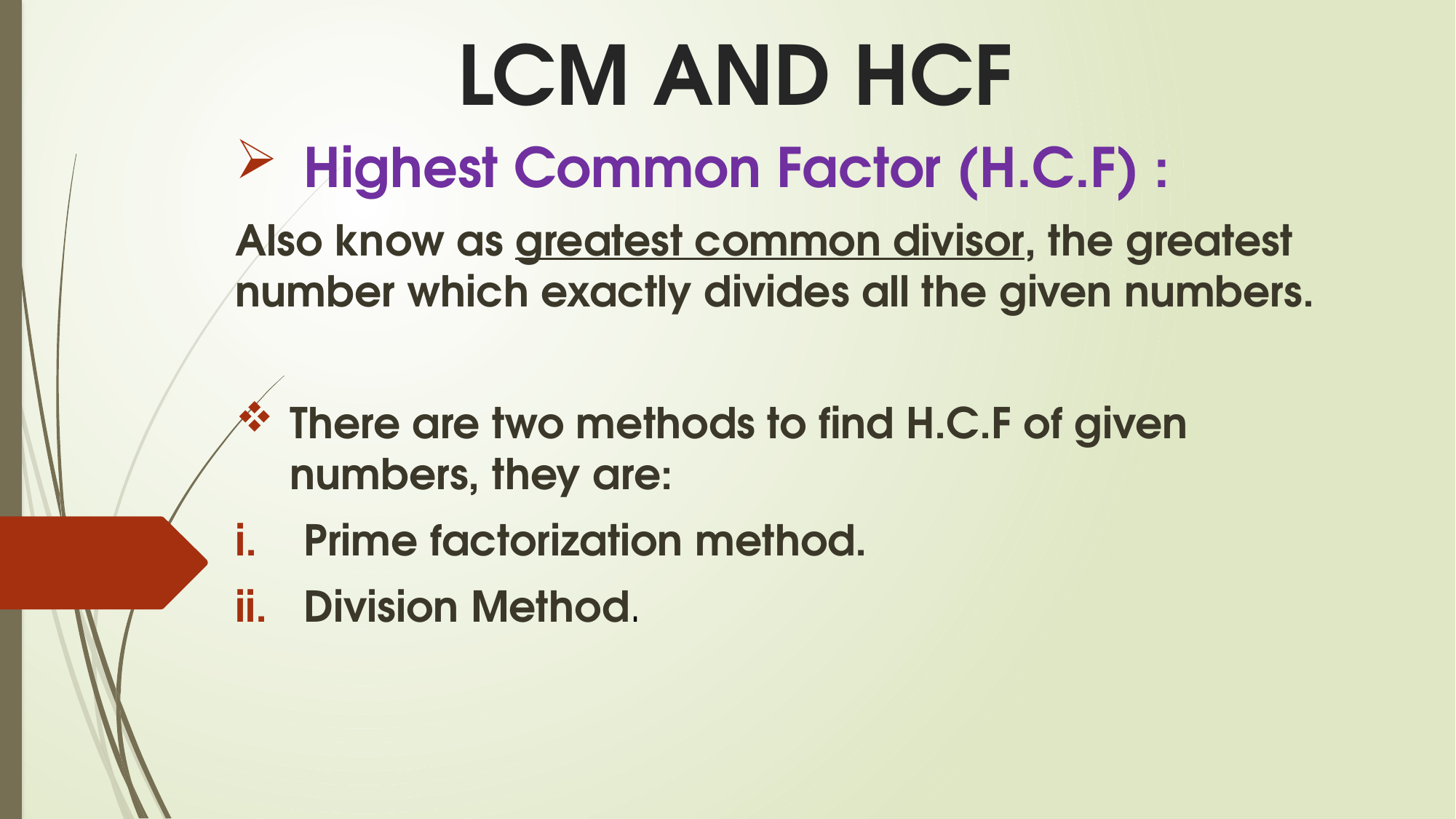

# LCM AND HCF
Highest Common Factor (H.C.F) :
Also know as greatest common divisor, the greatest number which exactly divides all the given numbers.

There are two methods to find H.C.F of given numbers, they are:
Prime factorization method.
Division Method.